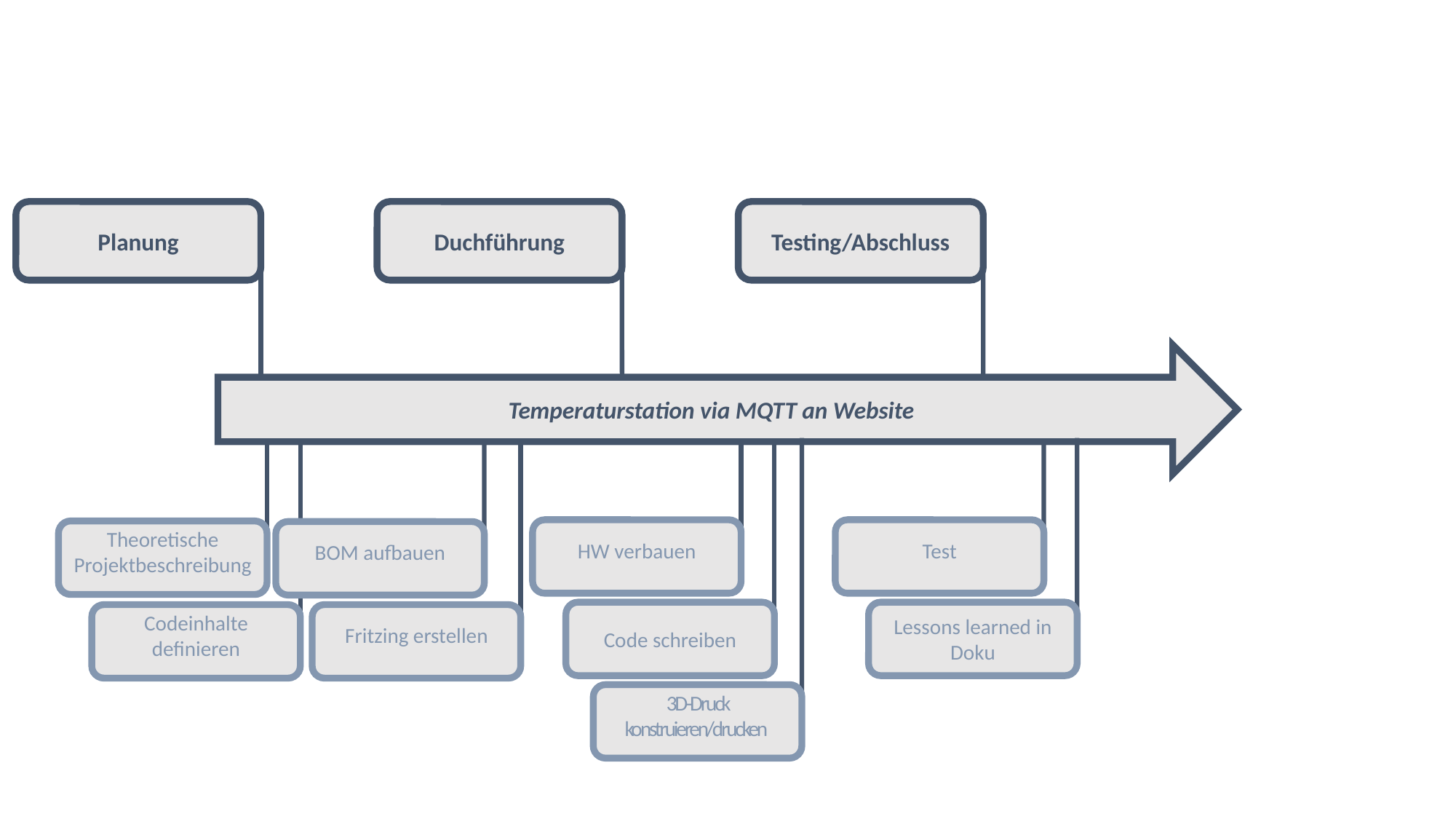

Planung
Duchführung
Testing/Abschluss
Temperaturstation via MQTT an Website
HW verbauen

Test

Theoretische Projektbeschreibung

BOM aufbauen

Code schreiben
Lessons learned in Doku
Codeinhalte definieren

Fritzing erstellen

3D-Druck konstruieren/drucken